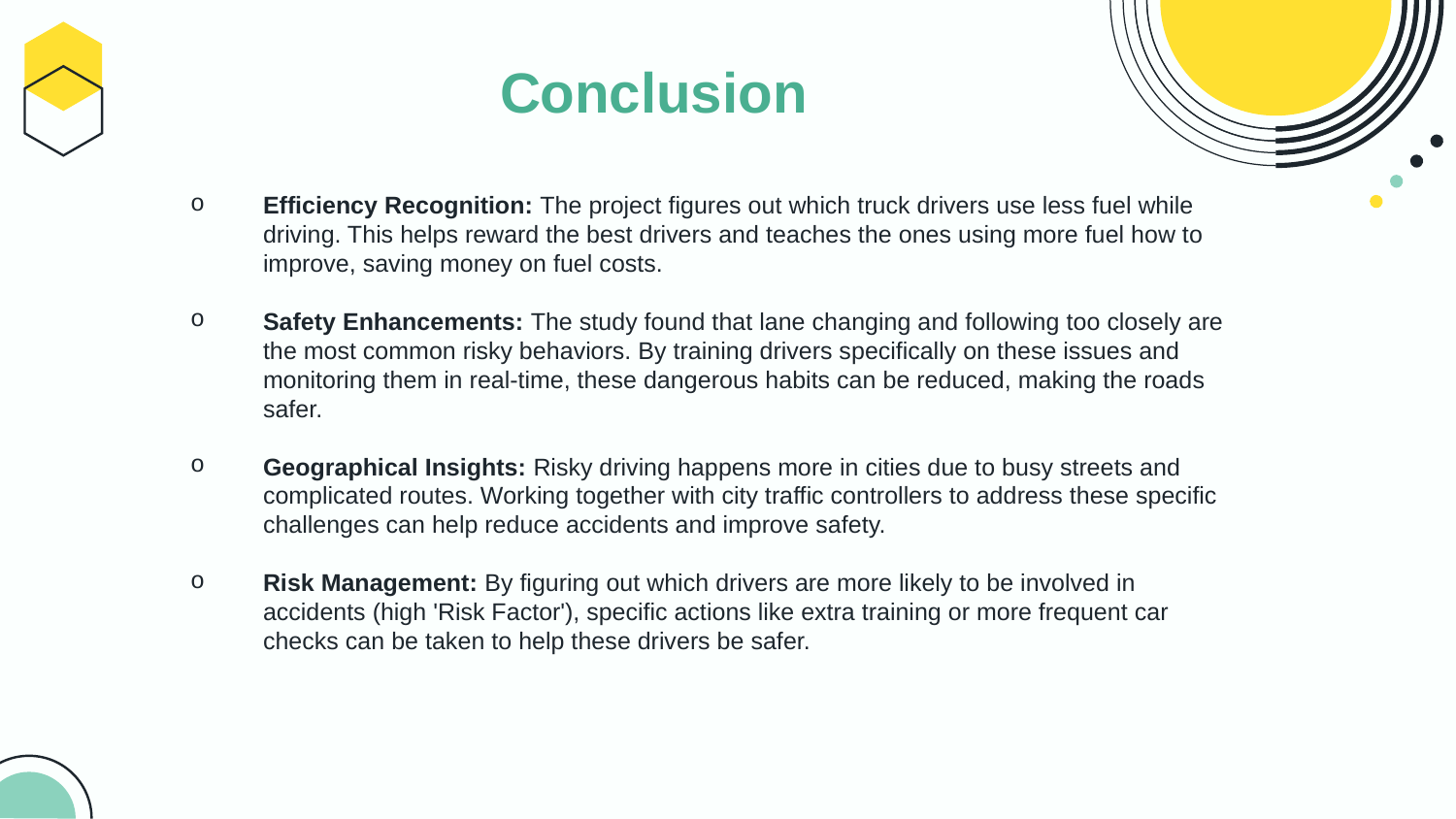

# Conclusion

Efficiency Recognition: The project figures out which truck drivers use less fuel while driving. This helps reward the best drivers and teaches the ones using more fuel how to improve, saving money on fuel costs.

Safety Enhancements: The study found that lane changing and following too closely are the most common risky behaviors. By training drivers specifically on these issues and monitoring them in real-time, these dangerous habits can be reduced, making the roads safer.

Geographical Insights: Risky driving happens more in cities due to busy streets and complicated routes. Working together with city traffic controllers to address these specific challenges can help reduce accidents and improve safety.

Risk Management: By figuring out which drivers are more likely to be involved in accidents (high 'Risk Factor'), specific actions like extra training or more frequent car checks can be taken to help these drivers be safer.